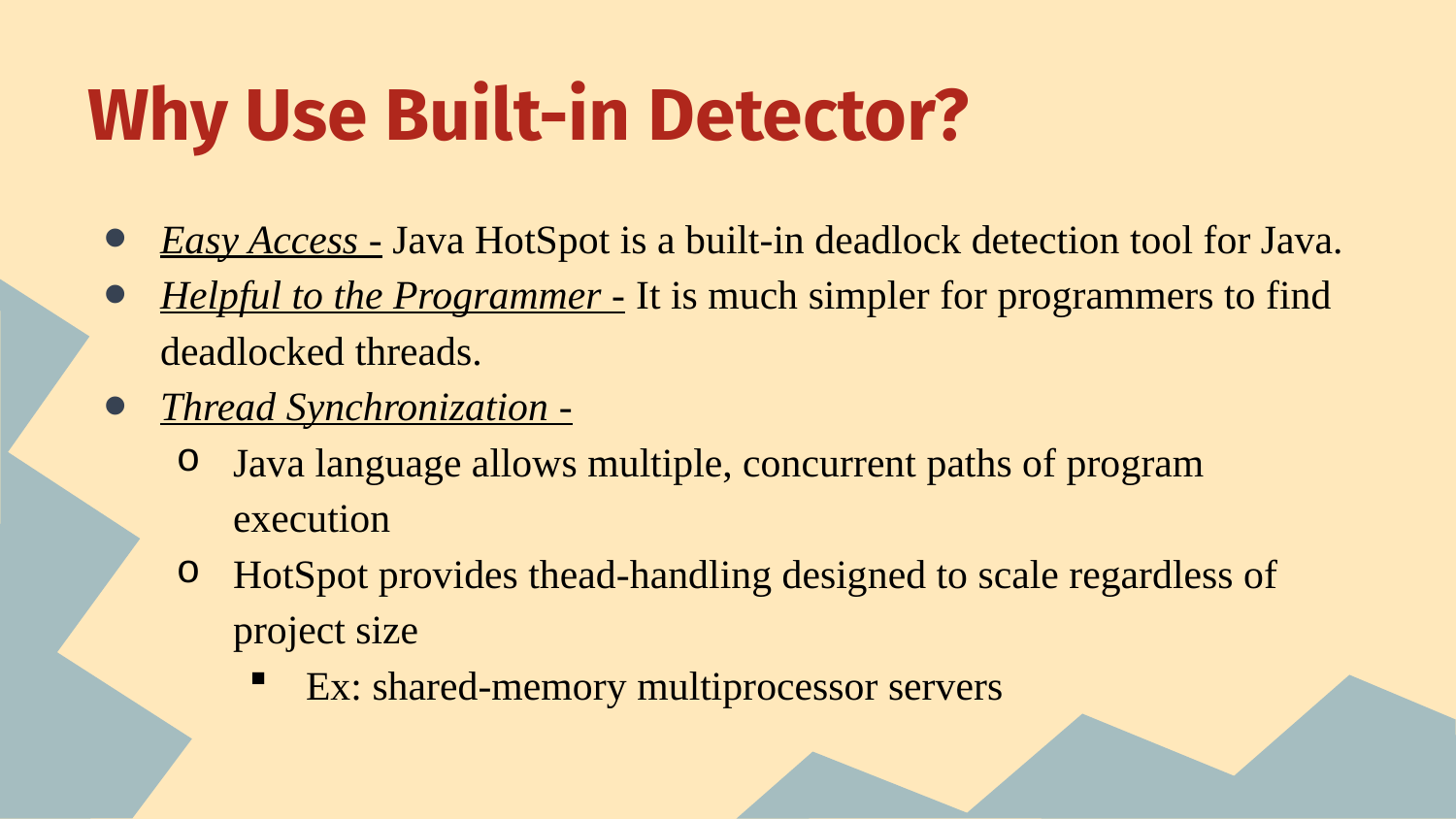

# Why Use Built-in Detector?
Easy Access - Java HotSpot is a built-in deadlock detection tool for Java.
Helpful to the Programmer - It is much simpler for programmers to find deadlocked threads.
Thread Synchronization -
Java language allows multiple, concurrent paths of program execution
HotSpot provides thead-handling designed to scale regardless of project size
Ex: shared-memory multiprocessor servers